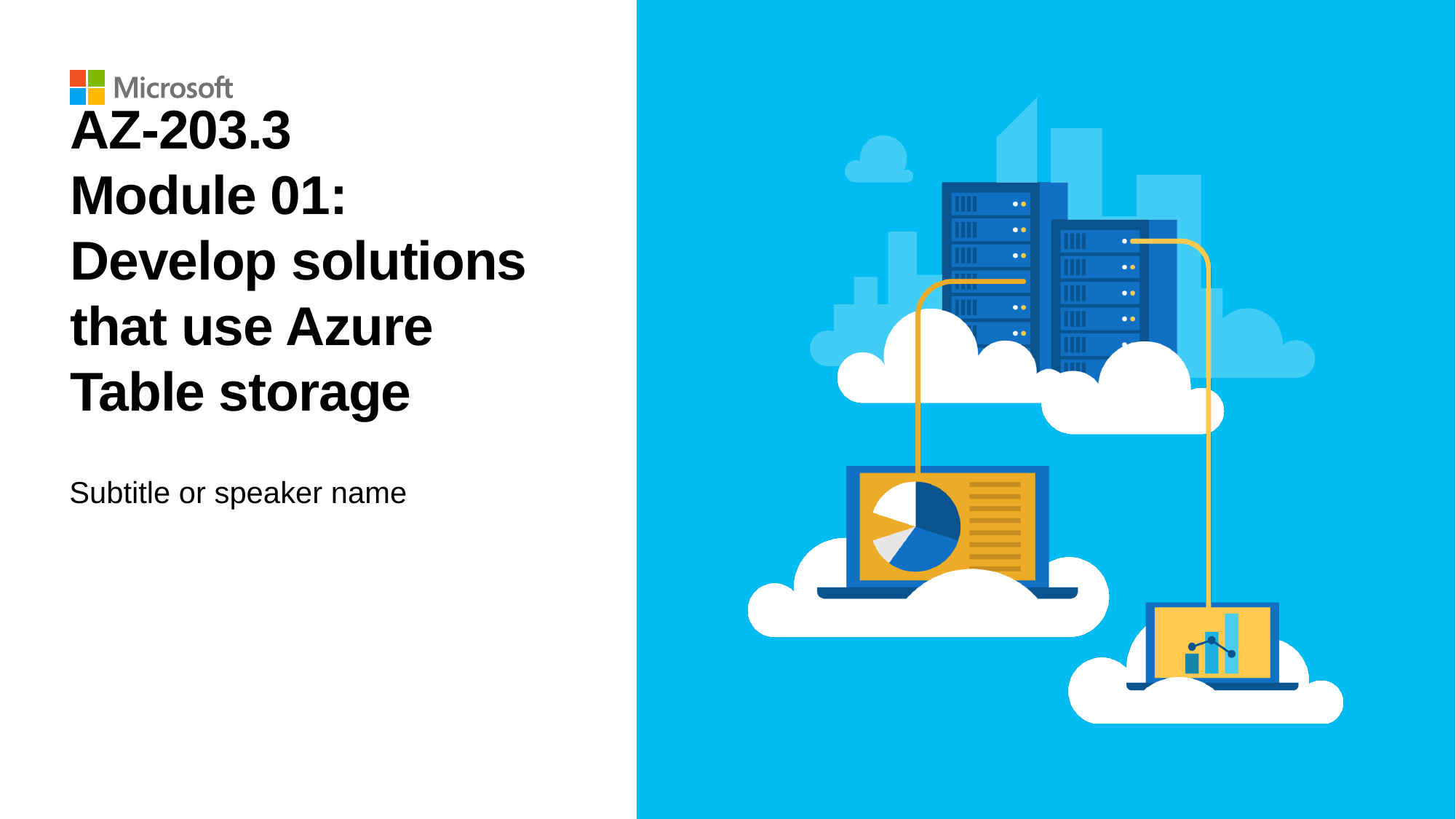

# AZ-203.3 Module 01: Develop solutions that use Azure Table storage
Subtitle or speaker name